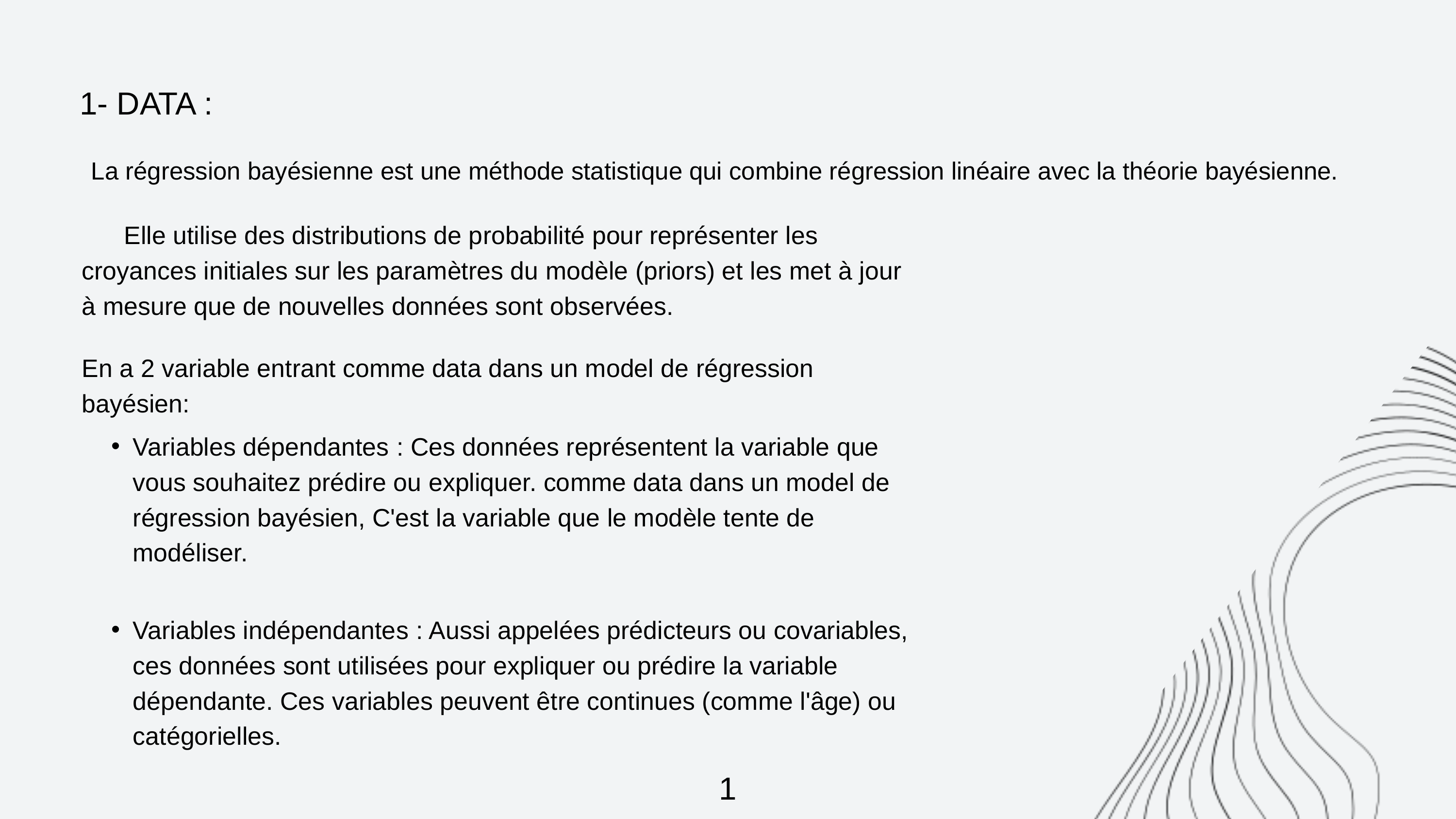

1- DATA :
      La régression bayésienne est une méthode statistique qui combine régression linéaire avec la théorie bayésienne.
      Elle utilise des distributions de probabilité pour représenter les croyances initiales sur les paramètres du modèle (priors) et les met à jour à mesure que de nouvelles données sont observées.

En a 2 variable entrant comme data dans un model de régression bayésien:
Variables dépendantes : Ces données représentent la variable que vous souhaitez prédire ou expliquer. comme data dans un model de régression bayésien, C'est la variable que le modèle tente de modéliser.

Variables indépendantes : Aussi appelées prédicteurs ou covariables, ces données sont utilisées pour expliquer ou prédire la variable dépendante. Ces variables peuvent être continues (comme l'âge) ou catégorielles.
1